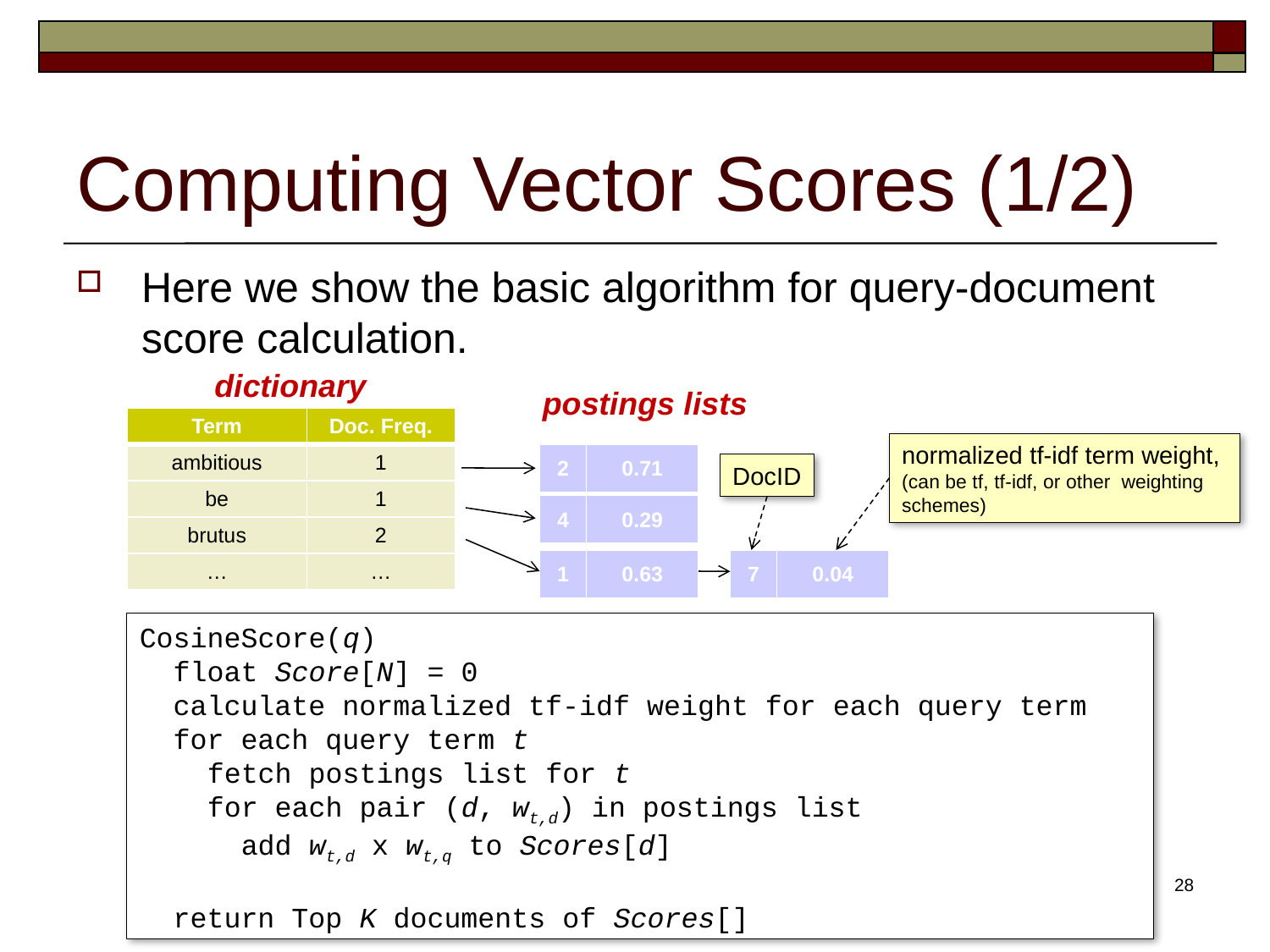

# Computing Vector Scores (1/2)
Here we show the basic algorithm for query-document score calculation.
dictionary
postings lists
| Term | Doc. Freq. |
| --- | --- |
| ambitious | 1 |
| be | 1 |
| brutus | 2 |
| … | … |
normalized tf-idf term weight,
(can be tf, tf-idf, or other  weighting
schemes)
| 2 | 0.71 |
| --- | --- |
DocID
| 4 | 0.29 |
| --- | --- |
| 1 | 0.63 |
| --- | --- |
| 7 | 0.04 |
| --- | --- |
CosineScore(q)
  float Score[N] = 0
  calculate normalized tf-idf weight for each query term
  for each query term t
    fetch postings list for t
    for each pair (d, wt,d) in postings list
      add wt,d x wt,q to Scores[d]

  return Top K documents of Scores[]
28